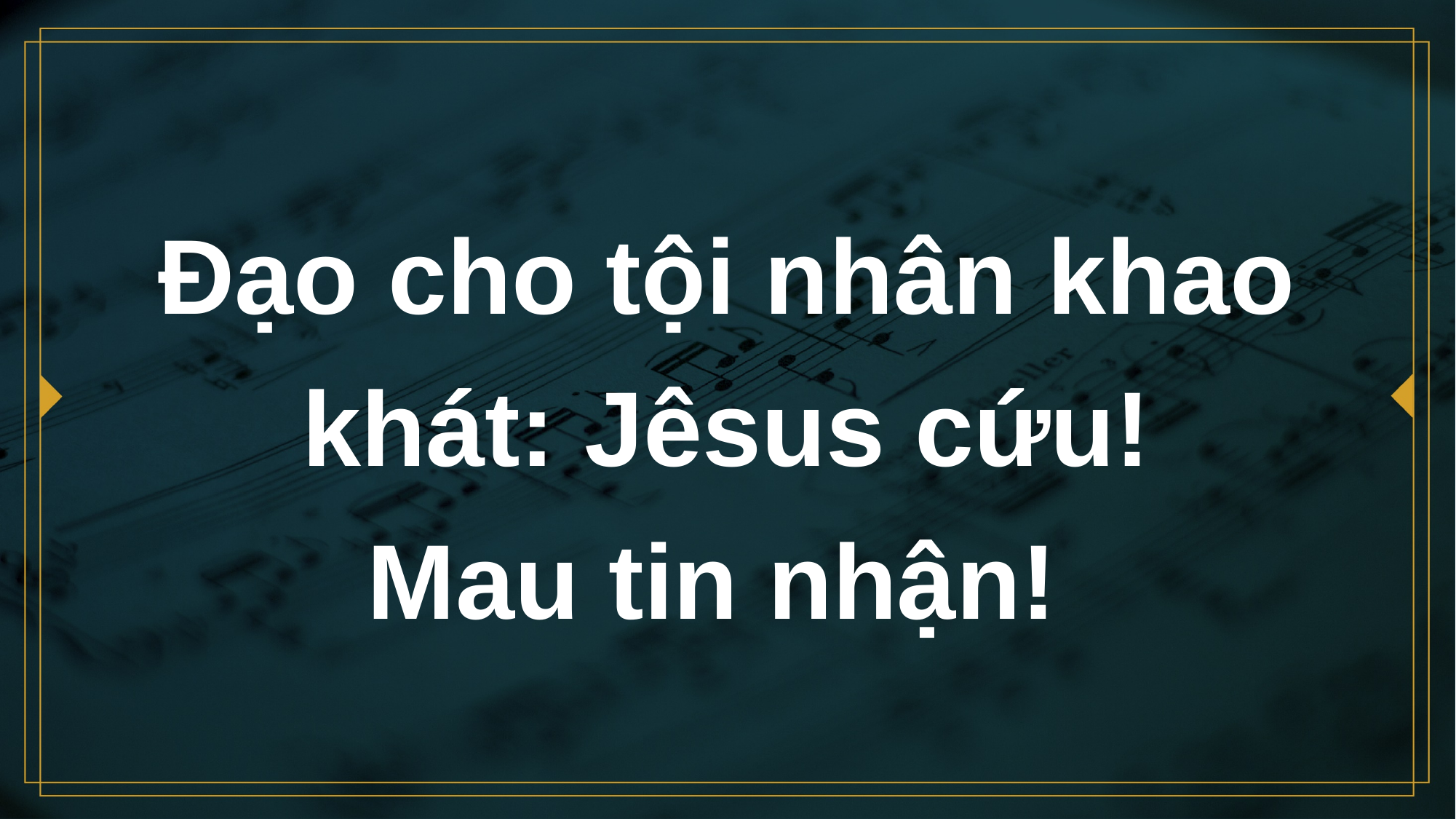

# Đạo cho tội nhân khao khát: Jêsus cứu! Mau tin nhận!